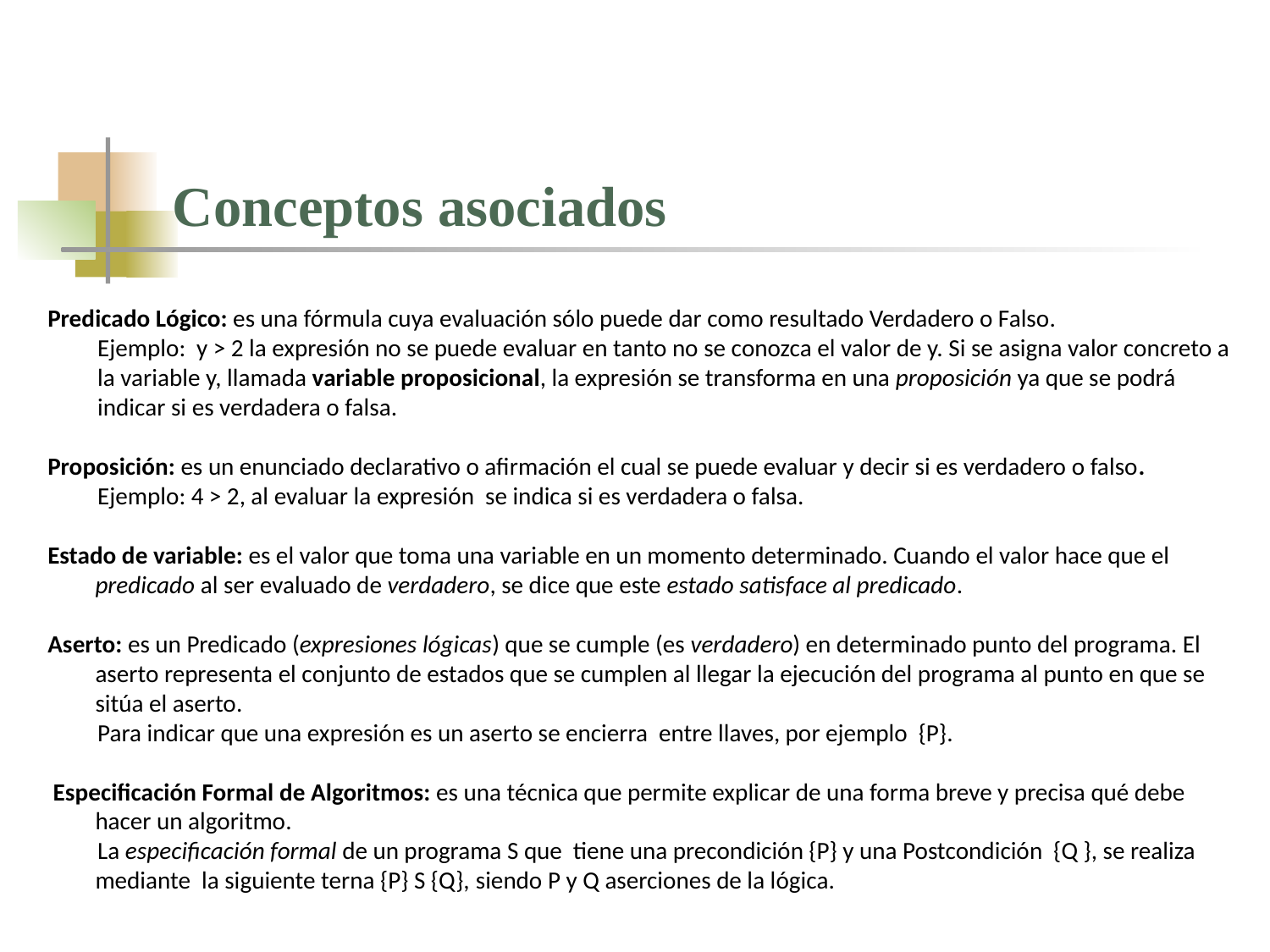

# Conceptos asociados
Predicado Lógico: es una fórmula cuya evaluación sólo puede dar como resultado Verdadero o Falso.
Ejemplo:  y > 2 la expresión no se puede evaluar en tanto no se conozca el valor de y. Si se asigna valor concreto a la variable y, llamada variable proposicional, la expresión se transforma en una proposición ya que se podrá indicar si es verdadera o falsa.

Proposición: es un enunciado declarativo o afirmación el cual se puede evaluar y decir si es verdadero o falso.
Ejemplo: 4 > 2, al evaluar la expresión  se indica si es verdadera o falsa.

Estado de variable: es el valor que toma una variable en un momento determinado. Cuando el valor hace que el predicado al ser evaluado de verdadero, se dice que este estado satisface al predicado.

Aserto: es un Predicado (expresiones lógicas) que se cumple (es verdadero) en determinado punto del programa. El aserto representa el conjunto de estados que se cumplen al llegar la ejecución del programa al punto en que se sitúa el aserto.
Para indicar que una expresión es un aserto se encierra  entre llaves, por ejemplo  {P}.

 Especificación Formal de Algoritmos: es una técnica que permite explicar de una forma breve y precisa qué debe hacer un algoritmo.
La especificación formal de un programa S que  tiene una precondición {P} y una Postcondición  {Q }, se realiza mediante  la siguiente terna {P} S {Q}, siendo P y Q aserciones de la lógica.